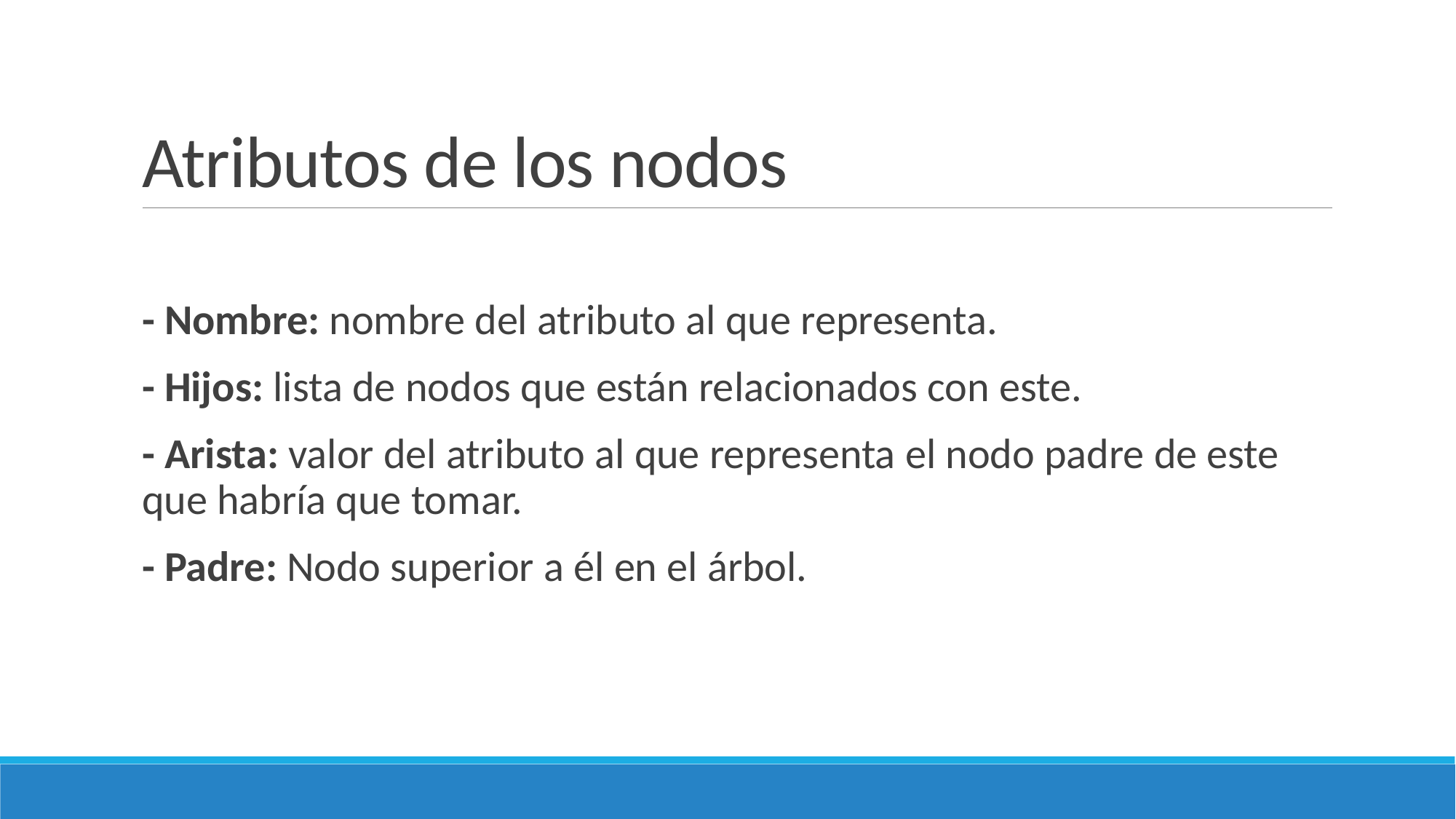

# Atributos de los nodos

- Nombre: nombre del atributo al que representa.
- Hijos: lista de nodos que están relacionados con este.
- Arista: valor del atributo al que representa el nodo padre de este que habría que tomar.
- Padre: Nodo superior a él en el árbol.